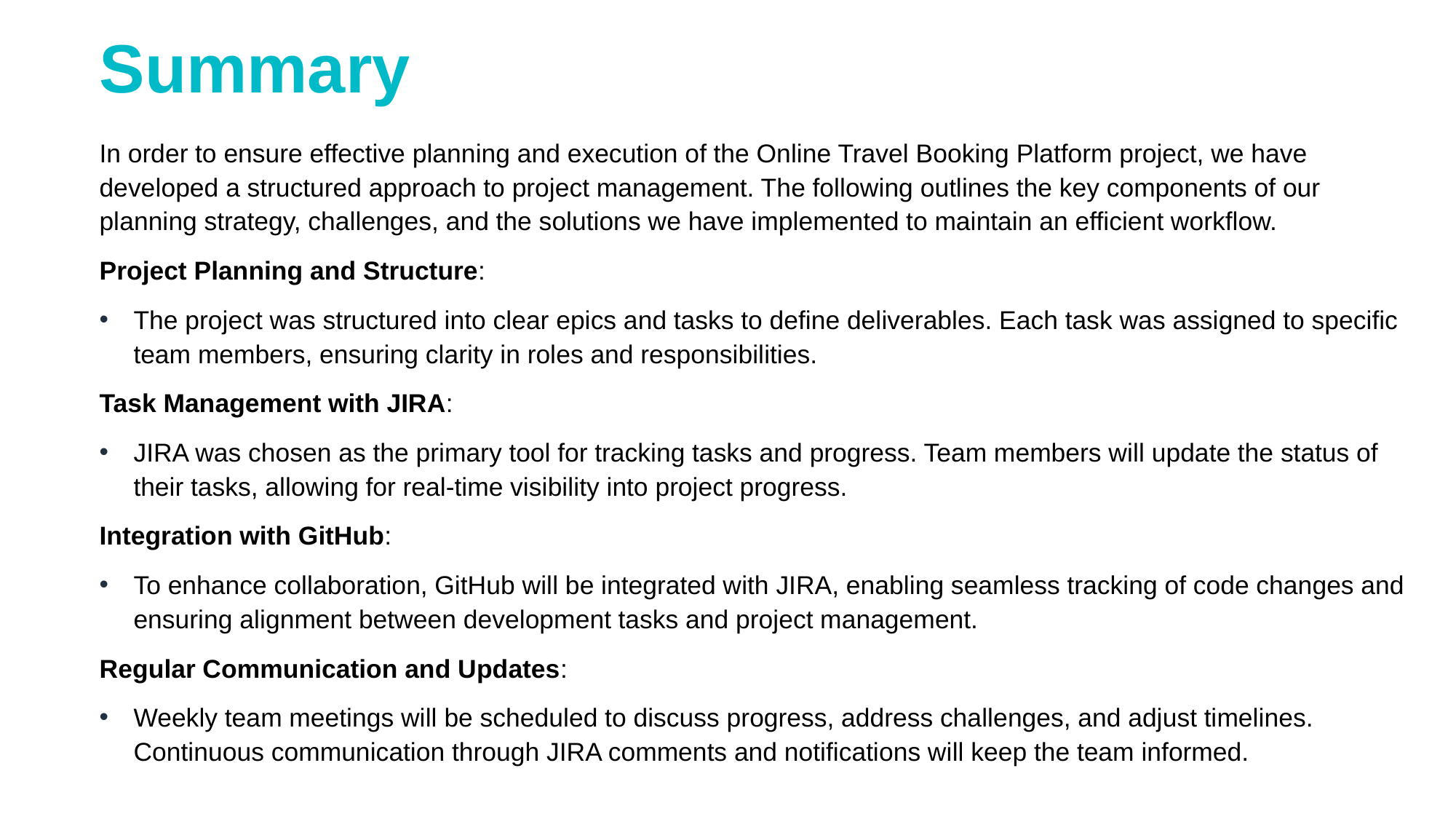

# Summary
In order to ensure effective planning and execution of the Online Travel Booking Platform project, we have developed a structured approach to project management. The following outlines the key components of our planning strategy, challenges, and the solutions we have implemented to maintain an efficient workflow.
Project Planning and Structure:
The project was structured into clear epics and tasks to define deliverables. Each task was assigned to specific team members, ensuring clarity in roles and responsibilities.
Task Management with JIRA:
JIRA was chosen as the primary tool for tracking tasks and progress. Team members will update the status of their tasks, allowing for real-time visibility into project progress.
Integration with GitHub:
To enhance collaboration, GitHub will be integrated with JIRA, enabling seamless tracking of code changes and ensuring alignment between development tasks and project management.
Regular Communication and Updates:
Weekly team meetings will be scheduled to discuss progress, address challenges, and adjust timelines. Continuous communication through JIRA comments and notifications will keep the team informed.